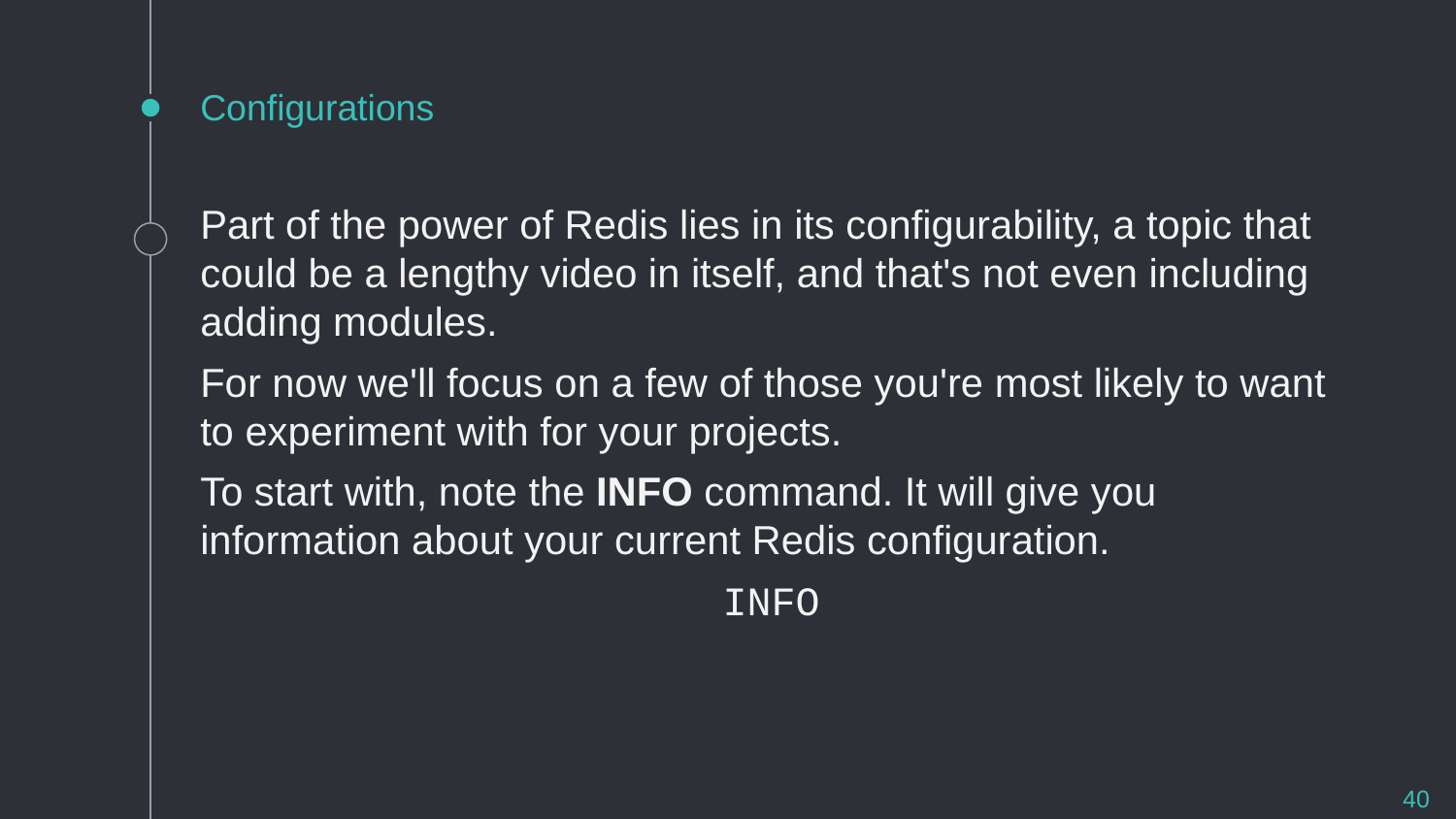

# Configurations
Part of the power of Redis lies in its configurability, a topic that could be a lengthy video in itself, and that's not even including adding modules.
For now we'll focus on a few of those you're most likely to want to experiment with for your projects.
To start with, note the INFO command. It will give you information about your current Redis configuration.
INFO
40